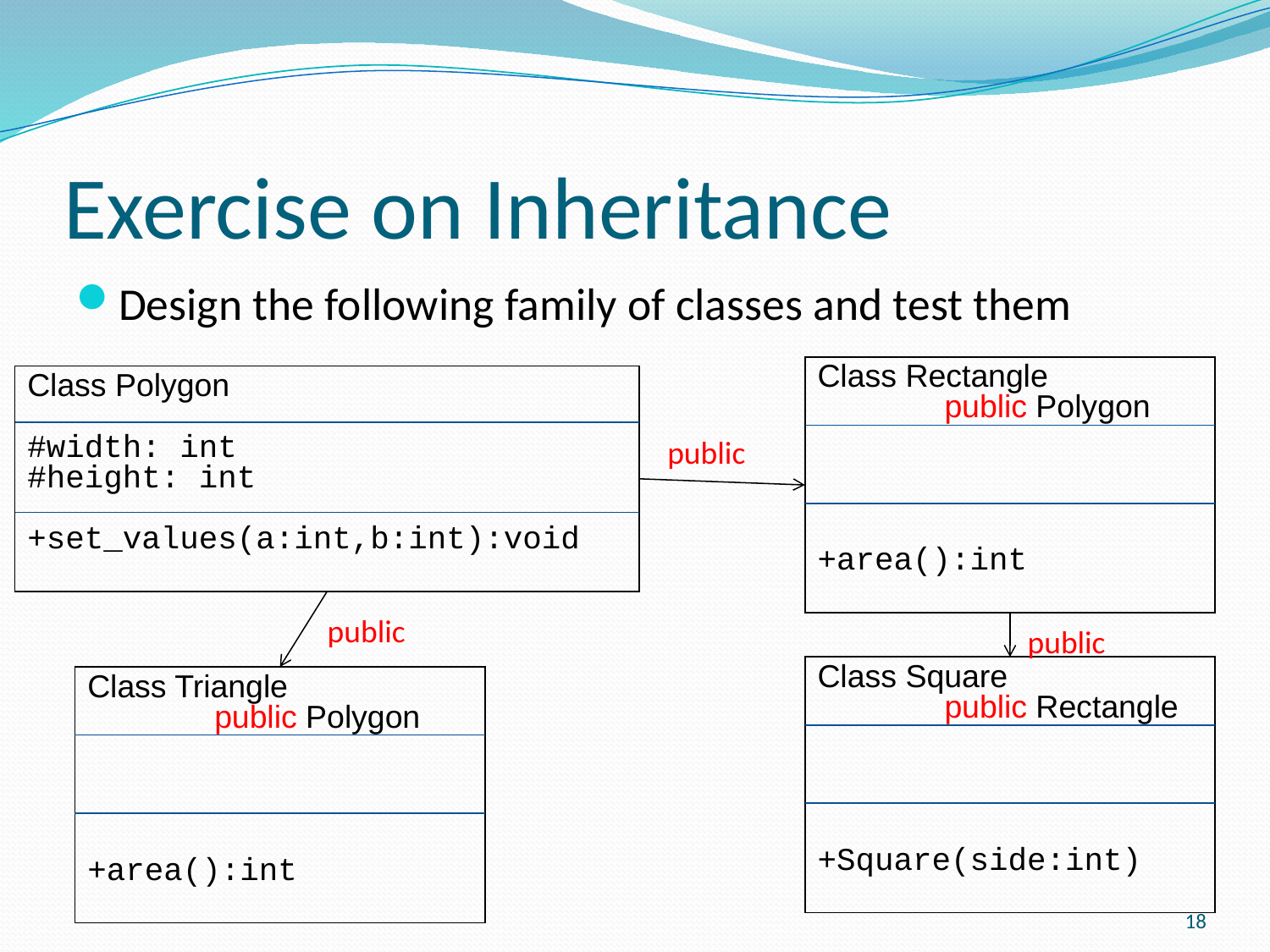

# Exercise on Inheritance
Design the following family of classes and test them
Class Rectangle
	public Polygon

+area():int

Class Polygon

#width: int
#height: int

+set_values(a:int,b:int):void

public
public
public
Class Square
	public Rectangle

+Square(side:int)

Class Triangle
	public Polygon

+area():int

18